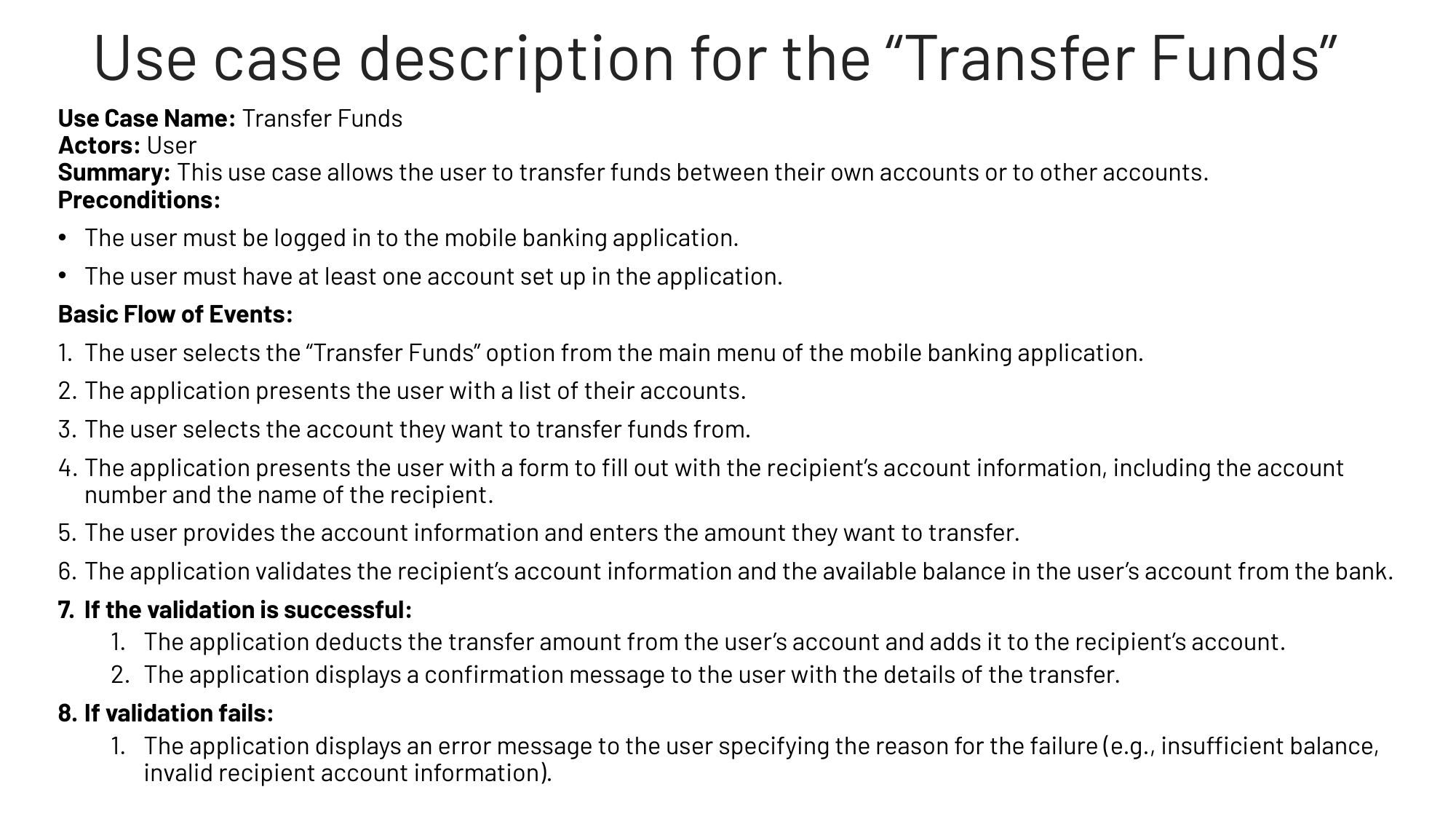

# Use case description for the “Transfer Funds”
Use Case Name: Transfer Funds
Actors: User
Summary: This use case allows the user to transfer funds between their own accounts or to other accounts.
Preconditions:
The user must be logged in to the mobile banking application.
The user must have at least one account set up in the application.
Basic Flow of Events:
The user selects the “Transfer Funds” option from the main menu of the mobile banking application.
The application presents the user with a list of their accounts.
The user selects the account they want to transfer funds from.
The application presents the user with a form to fill out with the recipient’s account information, including the account number and the name of the recipient.
The user provides the account information and enters the amount they want to transfer.
The application validates the recipient’s account information and the available balance in the user’s account from the bank.
If the validation is successful:
The application deducts the transfer amount from the user’s account and adds it to the recipient’s account.
The application displays a confirmation message to the user with the details of the transfer.
If validation fails:
The application displays an error message to the user specifying the reason for the failure (e.g., insufficient balance, invalid recipient account information).